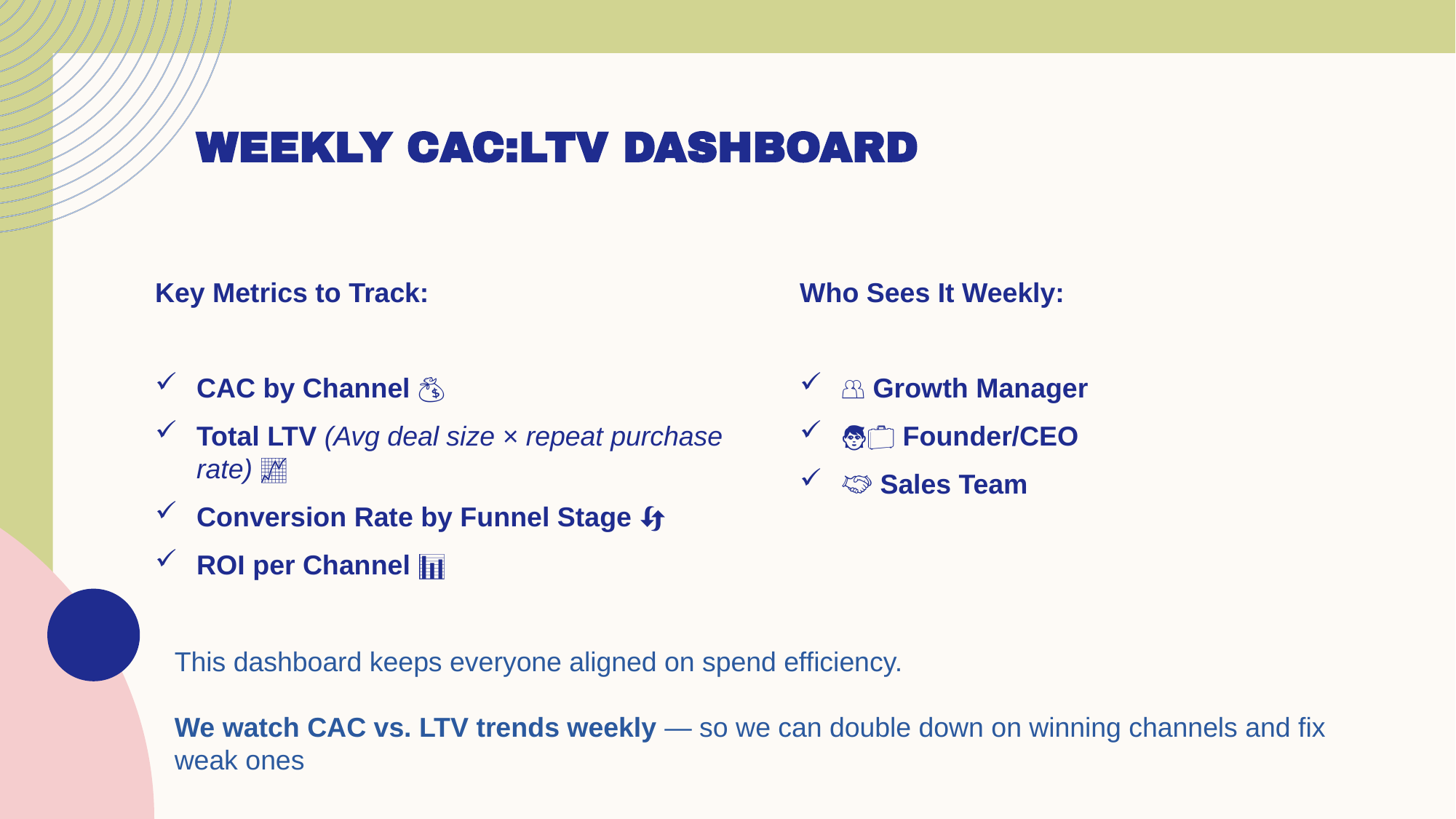

# Weekly CAC:LTV Dashboard
Key Metrics to Track:

CAC by Channel 💰
Total LTV (Avg deal size × repeat purchase rate) 📈
Conversion Rate by Funnel Stage 🔄
ROI per Channel 📊

Who Sees It Weekly:

👥 Growth Manager
🧑‍💼 Founder/CEO
🤝 Sales Team

This dashboard keeps everyone aligned on spend efficiency.
We watch CAC vs. LTV trends weekly — so we can double down on winning channels and fix weak ones